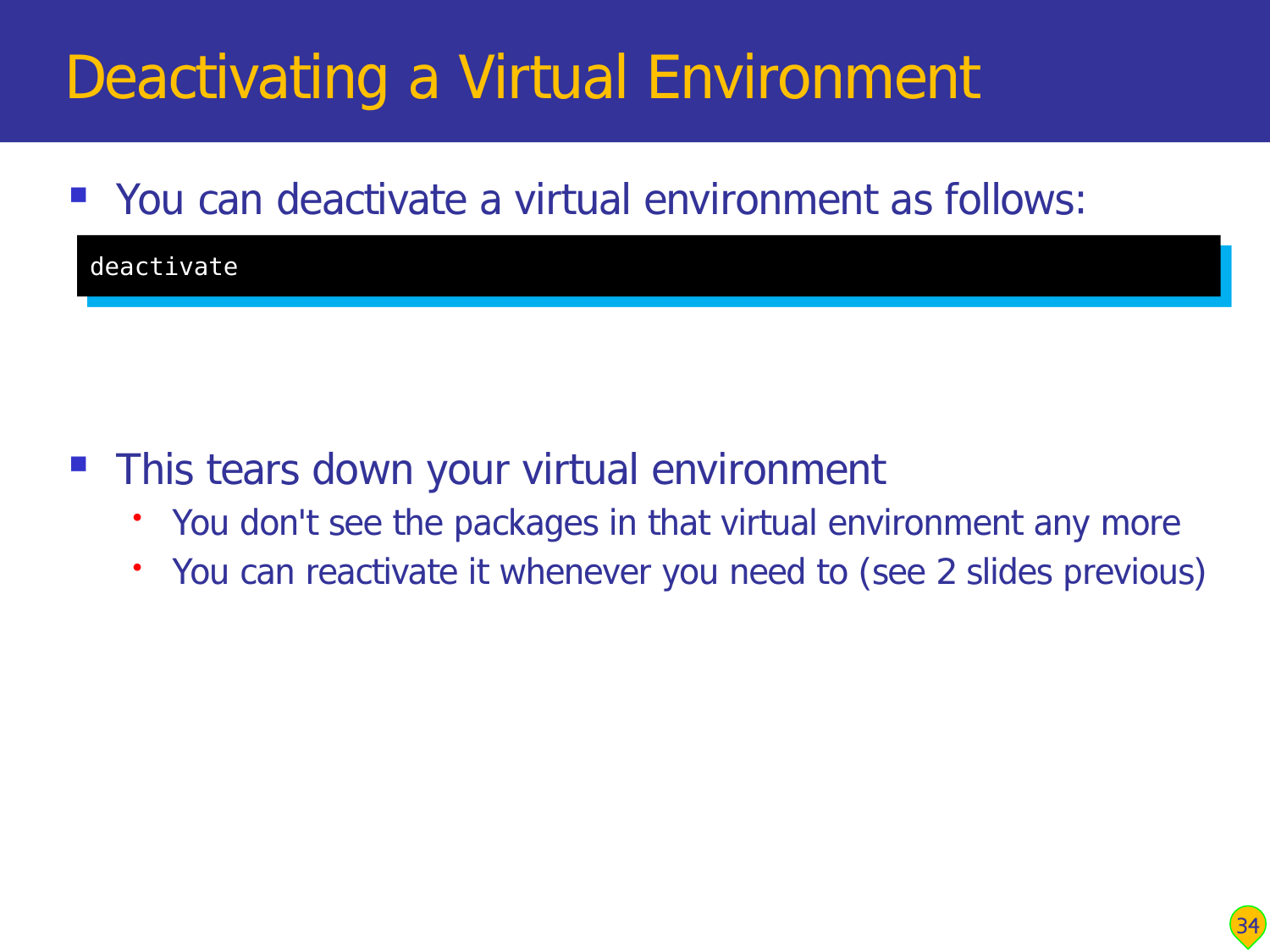

# Deactivating a Virtual Environment
You can deactivate a virtual environment as follows:

This tears down your virtual environment
You don't see the packages in that virtual environment any more
You can reactivate it whenever you need to (see 2 slides previous)

deactivate
34